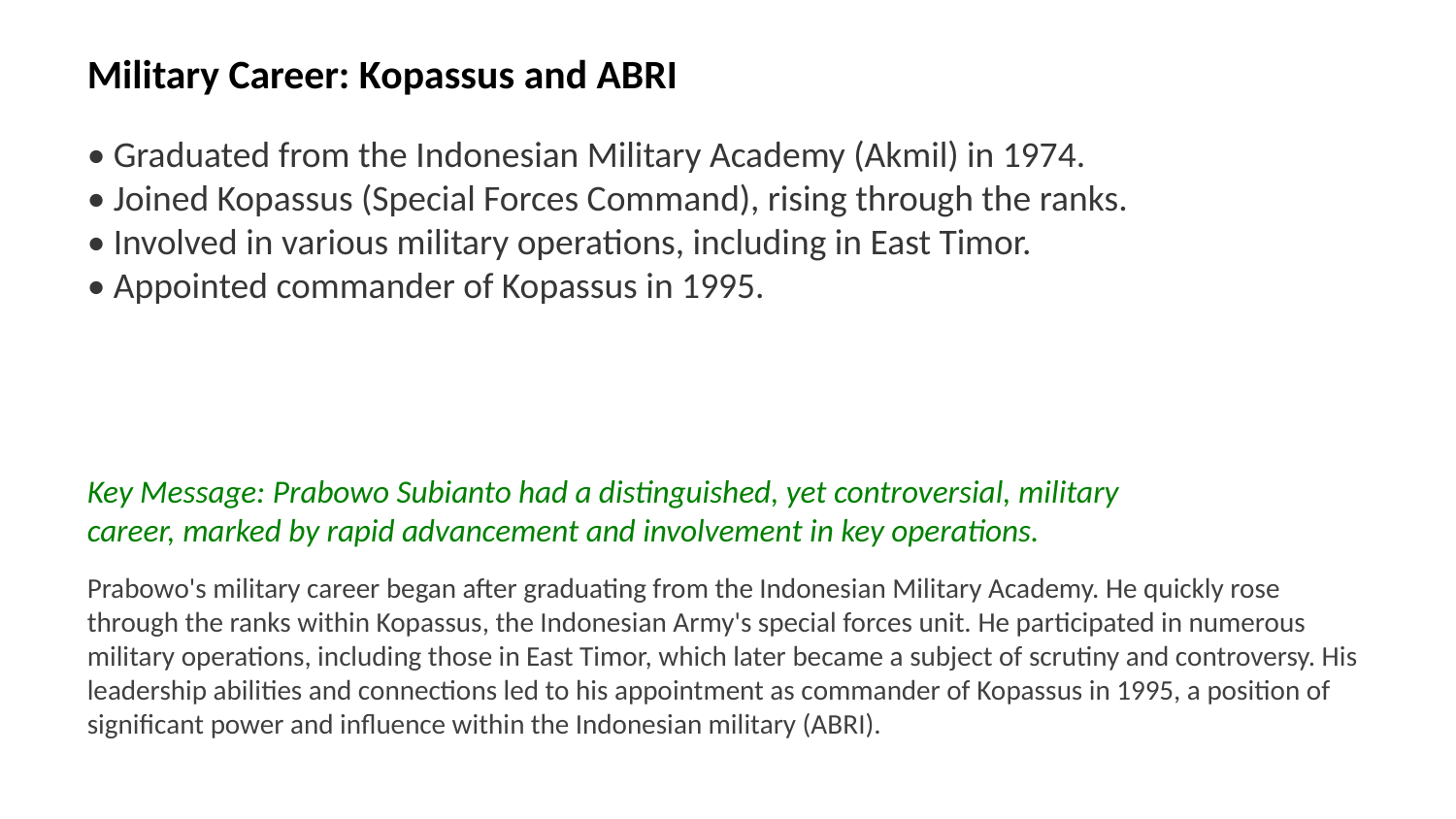

Military Career: Kopassus and ABRI
• Graduated from the Indonesian Military Academy (Akmil) in 1974.
• Joined Kopassus (Special Forces Command), rising through the ranks.
• Involved in various military operations, including in East Timor.
• Appointed commander of Kopassus in 1995.
Key Message: Prabowo Subianto had a distinguished, yet controversial, military career, marked by rapid advancement and involvement in key operations.
Prabowo's military career began after graduating from the Indonesian Military Academy. He quickly rose through the ranks within Kopassus, the Indonesian Army's special forces unit. He participated in numerous military operations, including those in East Timor, which later became a subject of scrutiny and controversy. His leadership abilities and connections led to his appointment as commander of Kopassus in 1995, a position of significant power and influence within the Indonesian military (ABRI).
Images: Prabowo Subianto military uniform, Kopassus, Indonesian Military Academy, military operations